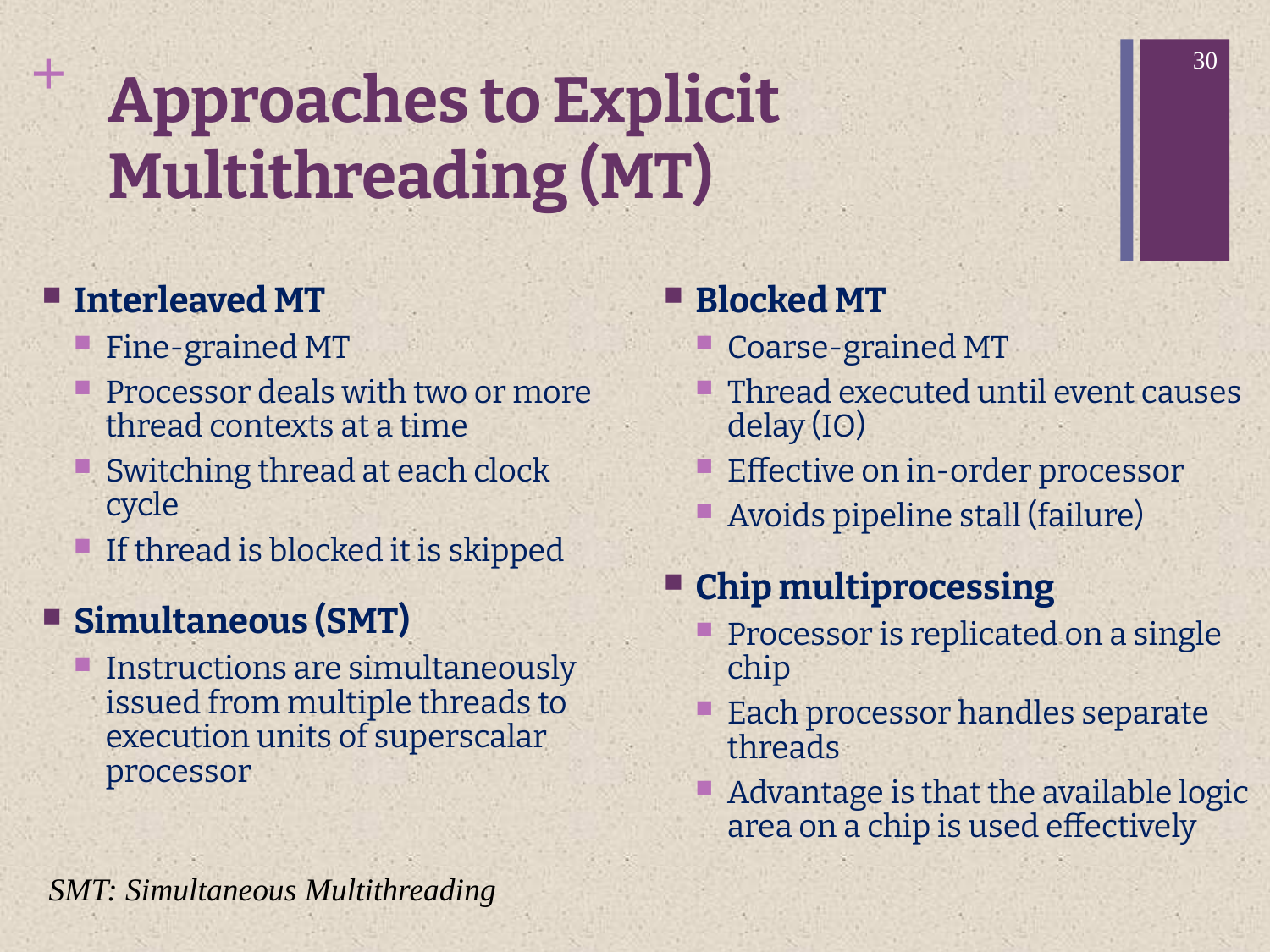

30
# Approaches to Explicit Multithreading (MT)
Blocked MT
Coarse-grained MT
Thread executed until event causes delay (IO)
Effective on in-order processor
Avoids pipeline stall (failure)
Chip multiprocessing
Processor is replicated on a single chip
Each processor handles separate threads
Advantage is that the available logic area on a chip is used effectively
Interleaved MT
Fine-grained MT
Processor deals with two or more thread contexts at a time
Switching thread at each clock cycle
If thread is blocked it is skipped
Simultaneous (SMT)
Instructions are simultaneously issued from multiple threads to execution units of superscalar processor
SMT: Simultaneous Multithreading